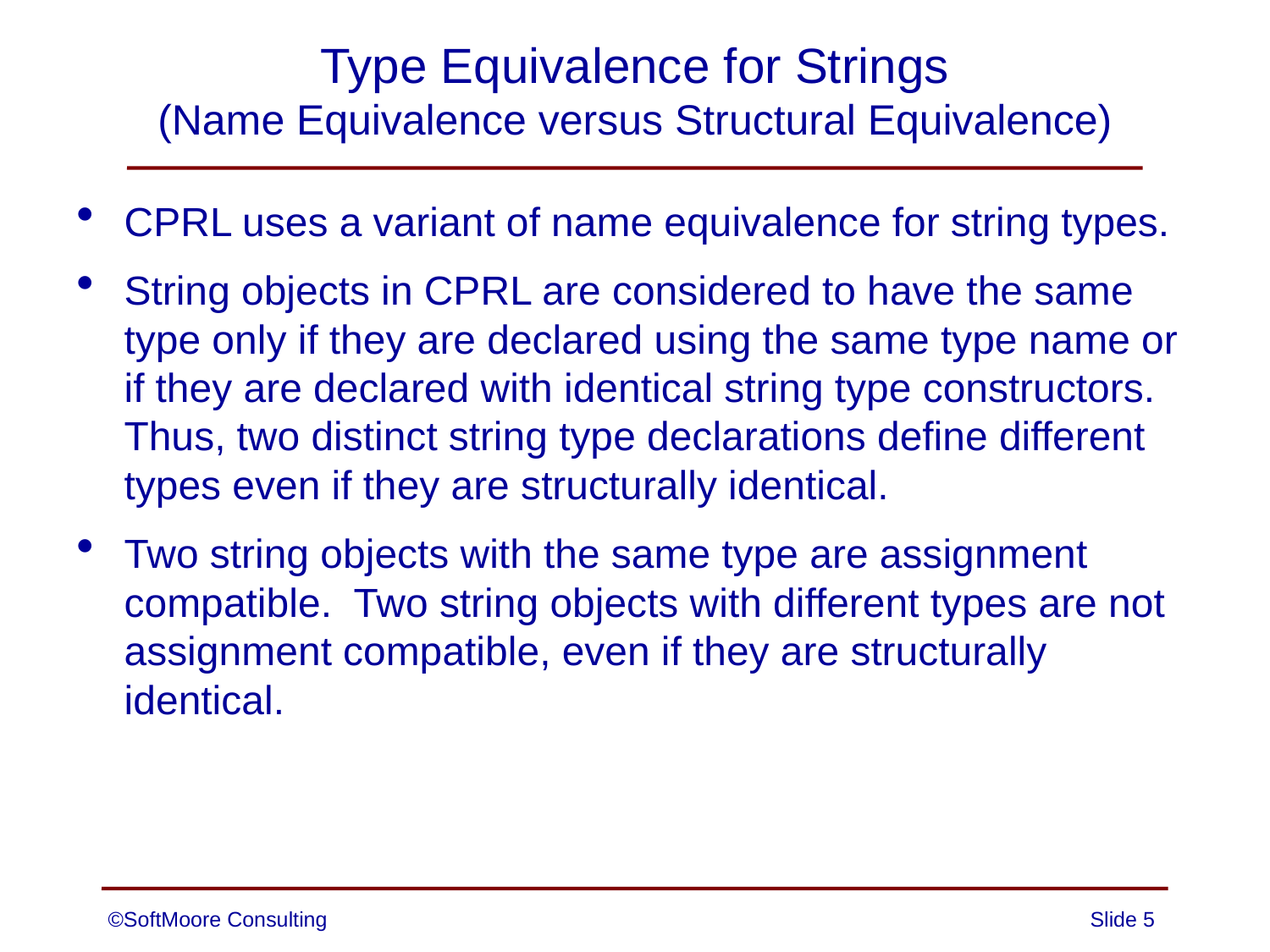

# Type Equivalence for Strings (Name Equivalence versus Structural Equivalence)
CPRL uses a variant of name equivalence for string types.
String objects in CPRL are considered to have the same type only if they are declared using the same type name or if they are declared with identical string type constructors.  Thus, two distinct string type declarations define different types even if they are structurally identical.
Two string objects with the same type are assignment compatible.  Two string objects with different types are not assignment compatible, even if they are structurally identical.
©SoftMoore Consulting
Slide 5